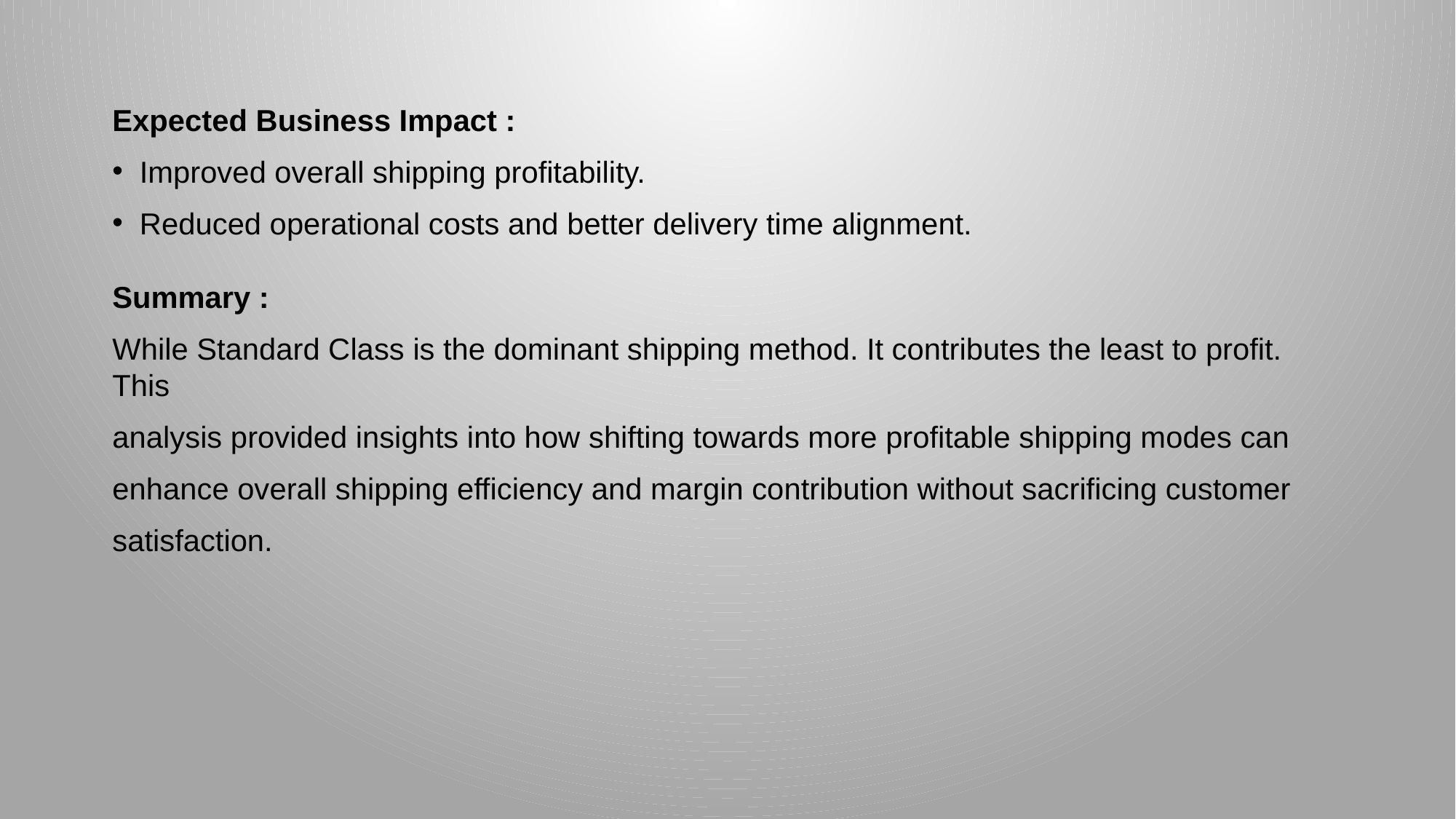

Expected Business Impact :
Improved overall shipping profitability.
Reduced operational costs and better delivery time alignment.

Summary :
While Standard Class is the dominant shipping method. It contributes the least to profit. This
analysis provided insights into how shifting towards more profitable shipping modes can
enhance overall shipping efficiency and margin contribution without sacrificing customer
satisfaction.